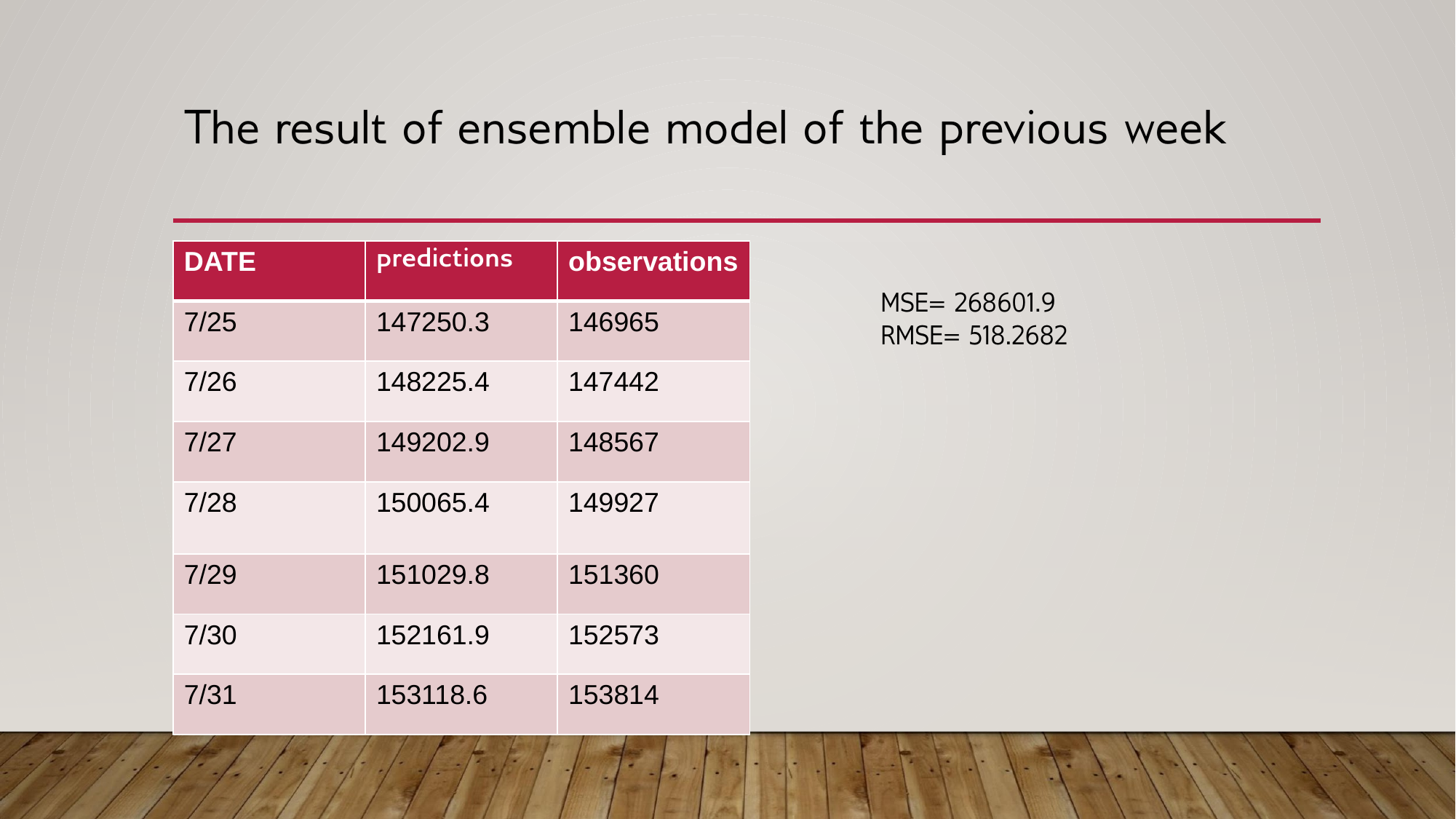

# The result of ensemble model of the previous week

| DATE | predictions | observations |
| --- | --- | --- |
| 7/25 | 147250.3 | 146965 |
| 7/26 | 148225.4 | 147442 |
| 7/27 | 149202.9 | 148567 |
| 7/28 | 150065.4 | 149927 |
| 7/29 | 151029.8 | 151360 |
| 7/30 | 152161.9 | 152573 |
| 7/31 | 153118.6 | 153814 |
MSE= 268601.9
RMSE= 518.2682